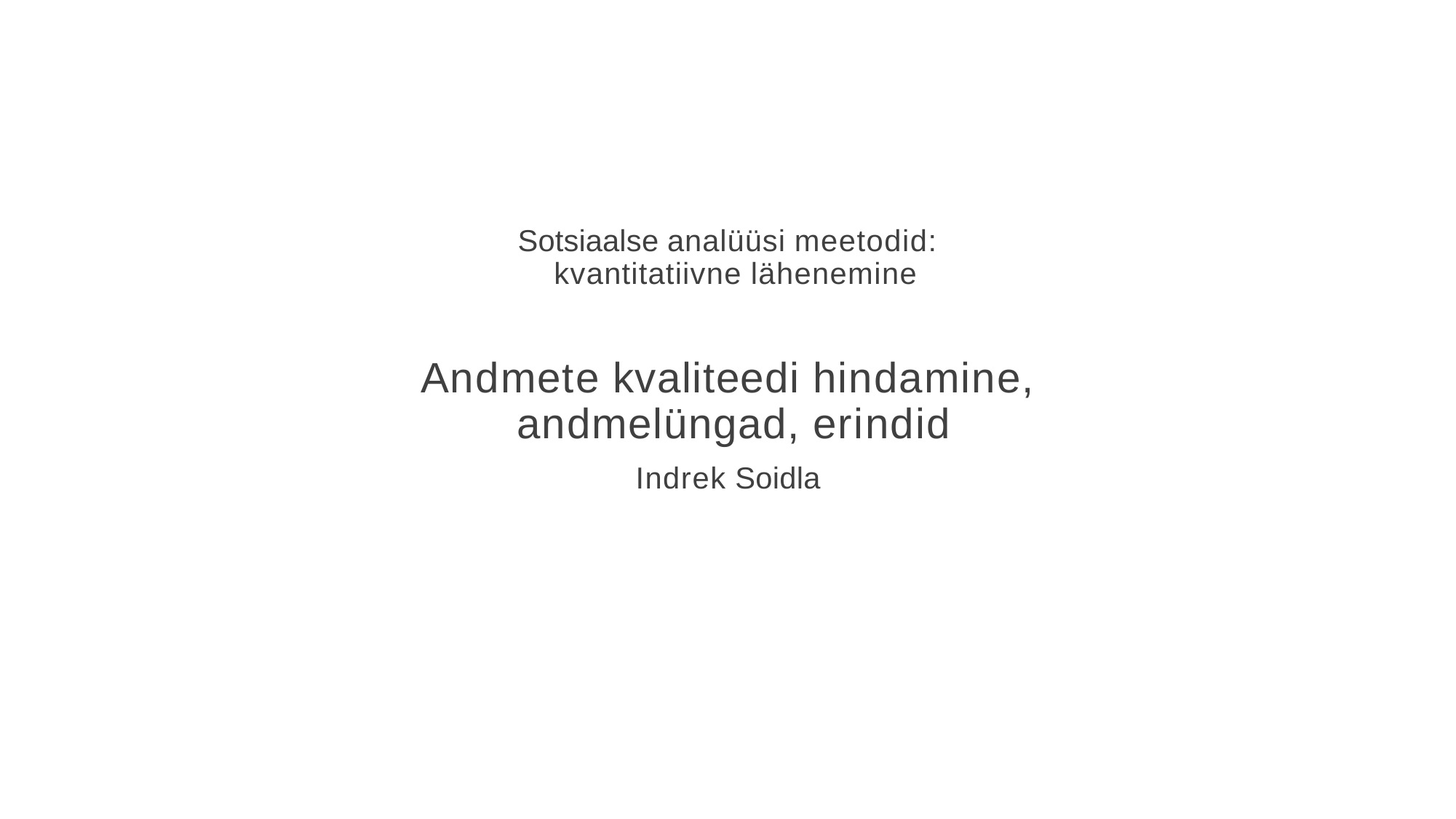

# Sotsiaalse analüüsi meetodid:  kvantitatiivne lähenemine
Andmete kvaliteedi hindamine,  andmelüngad, erindid
Indrek Soidla